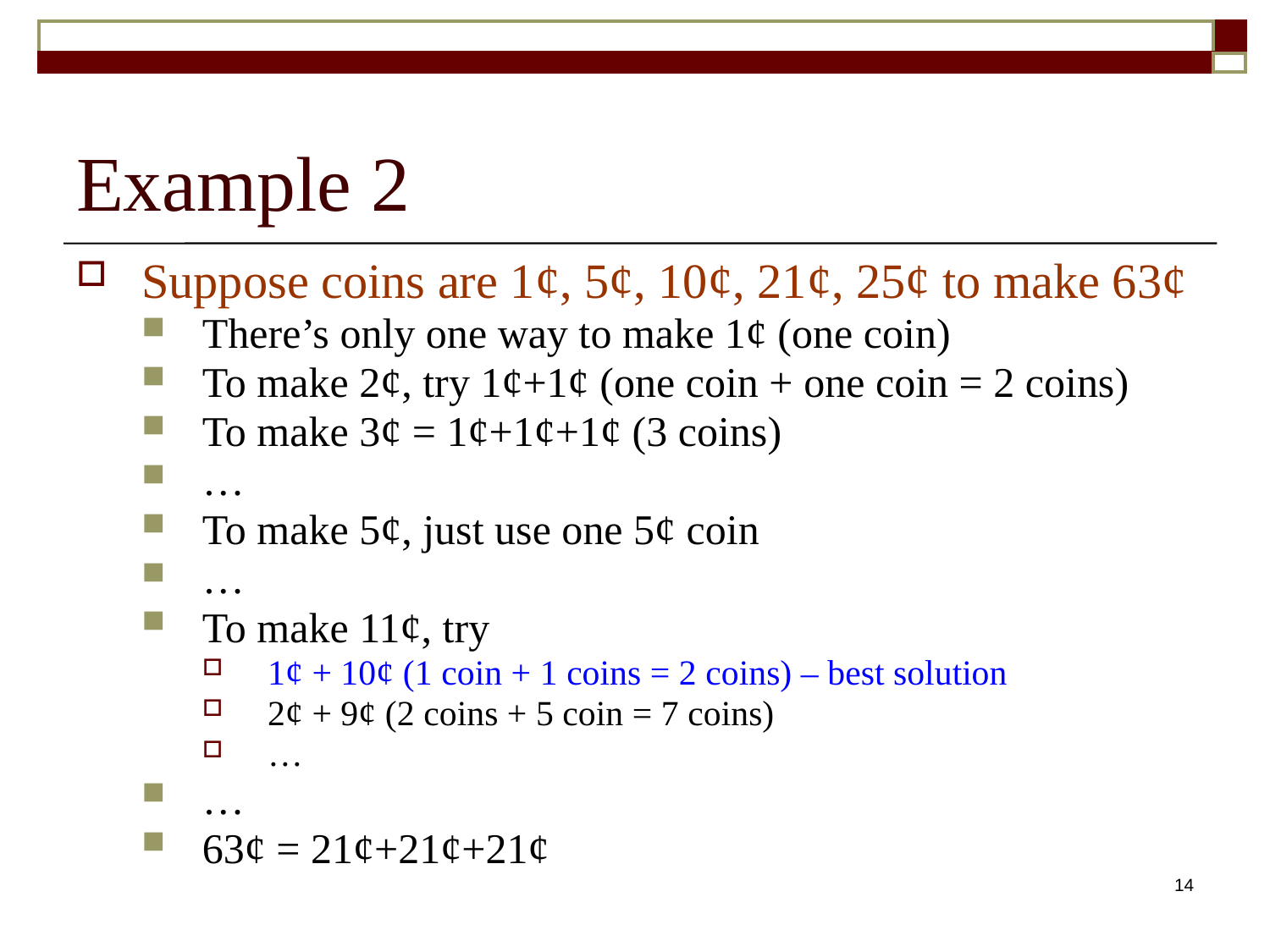

# Example 2
Suppose coins are 1¢, 5¢, 10¢, 21¢, 25¢ to make 63¢
There’s only one way to make 1¢ (one coin)
To make 2¢, try 1¢+1¢ (one coin + one coin = 2 coins)
To make 3¢ = 1¢+1¢+1¢ (3 coins)
…
To make 5¢, just use one 5¢ coin
…
To make 11¢, try
1¢ + 10¢ (1 coin + 1 coins = 2 coins) – best solution
2¢ + 9¢ (2 coins + 5 coin = 7 coins)
…
…
63¢ = 21¢+21¢+21¢
14